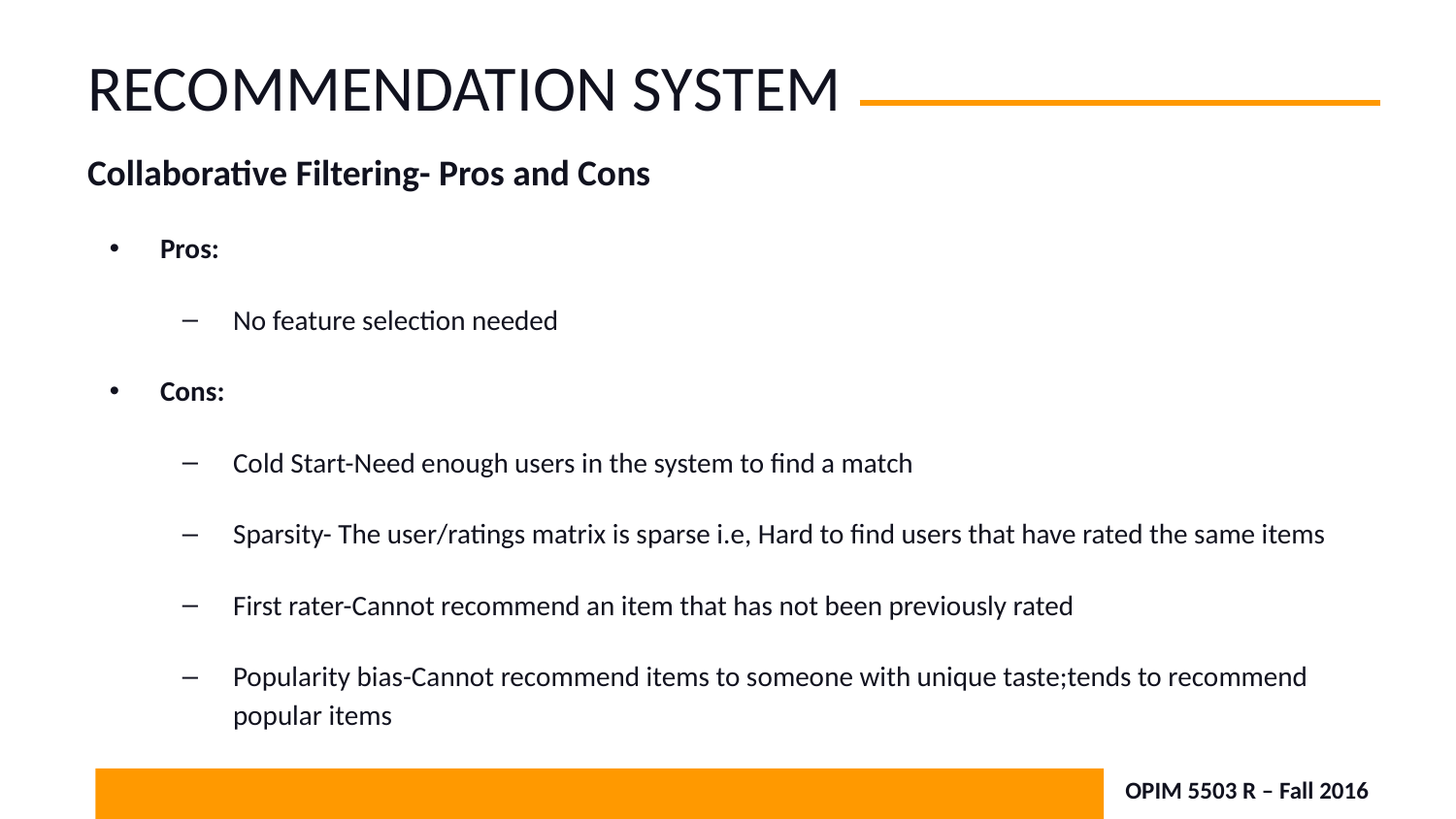

# RECOMMENDATION SYSTEM
Collaborative Filtering- Pros and Cons
Pros:
No feature selection needed
Cons:
Cold Start-Need enough users in the system to find a match
Sparsity- The user/ratings matrix is sparse i.e, Hard to find users that have rated the same items
First rater-Cannot recommend an item that has not been previously rated
Popularity bias-Cannot recommend items to someone with unique taste;tends to recommend popular items

OPIM 5503 R – Fall 2016